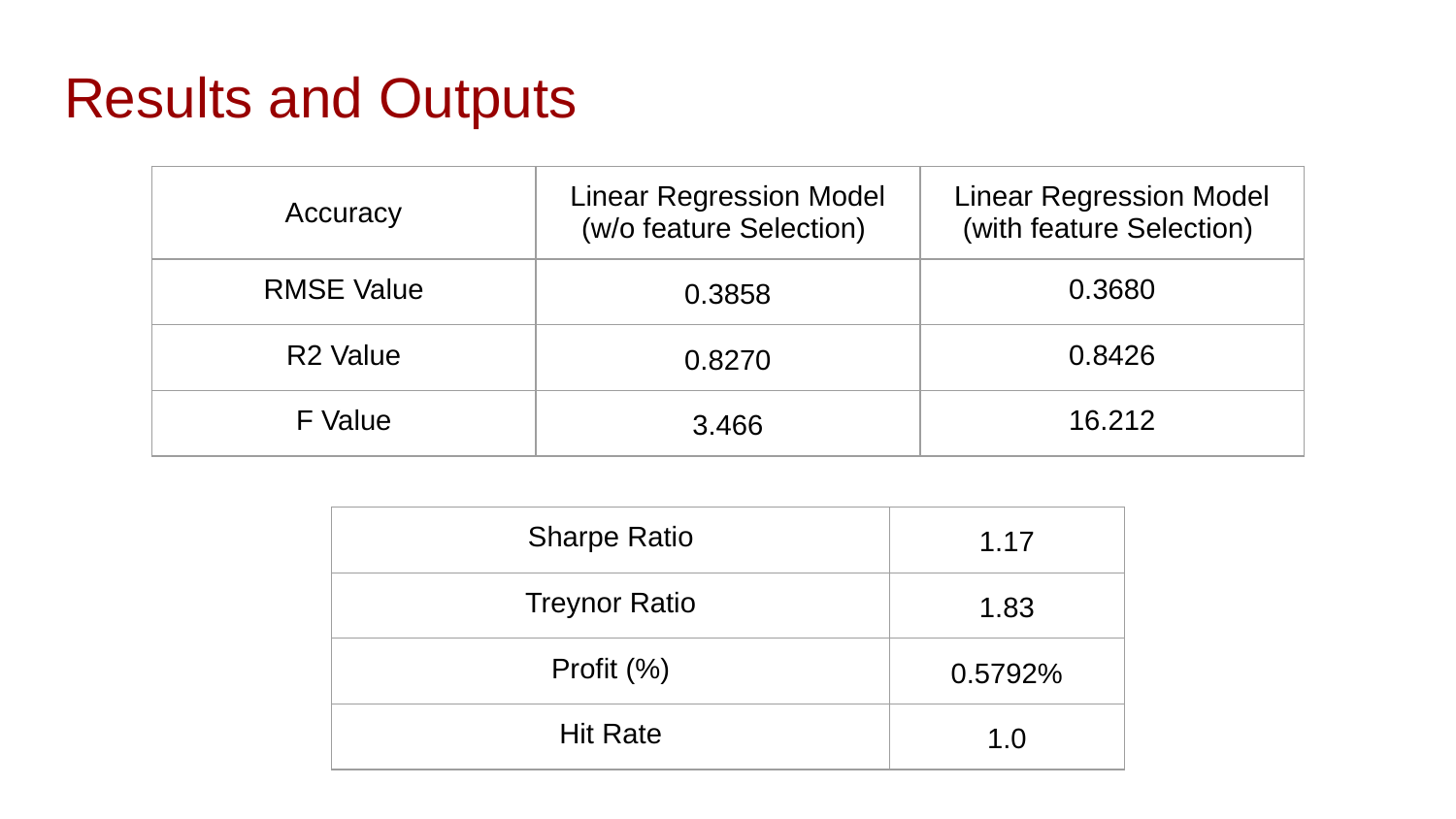

# Results and Outputs
| Accuracy | Linear Regression Model (w/o feature Selection) | Linear Regression Model (with feature Selection) |
| --- | --- | --- |
| RMSE Value | 0.3858 | 0.3680 |
| R2 Value | 0.8270 | 0.8426 |
| F Value | 3.466 | 16.212 |
| Sharpe Ratio | 1.17 |
| --- | --- |
| Treynor Ratio | 1.83 |
| Profit (%) | 0.5792% |
| Hit Rate | 1.0 |